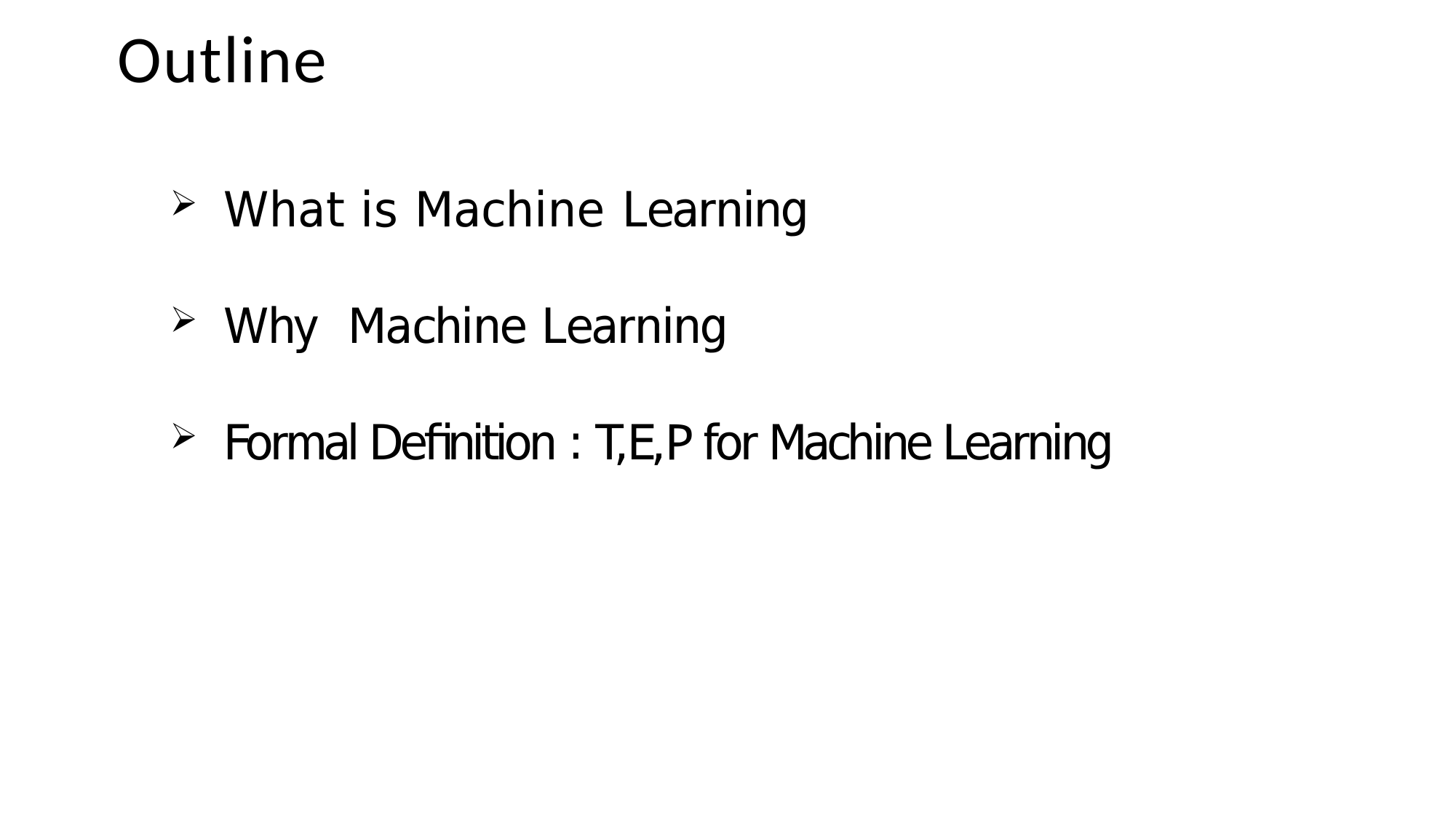

# Outline
What is Machine Learning

Why  Machine Learning

Formal Definition : T,E,P for Machine Learning